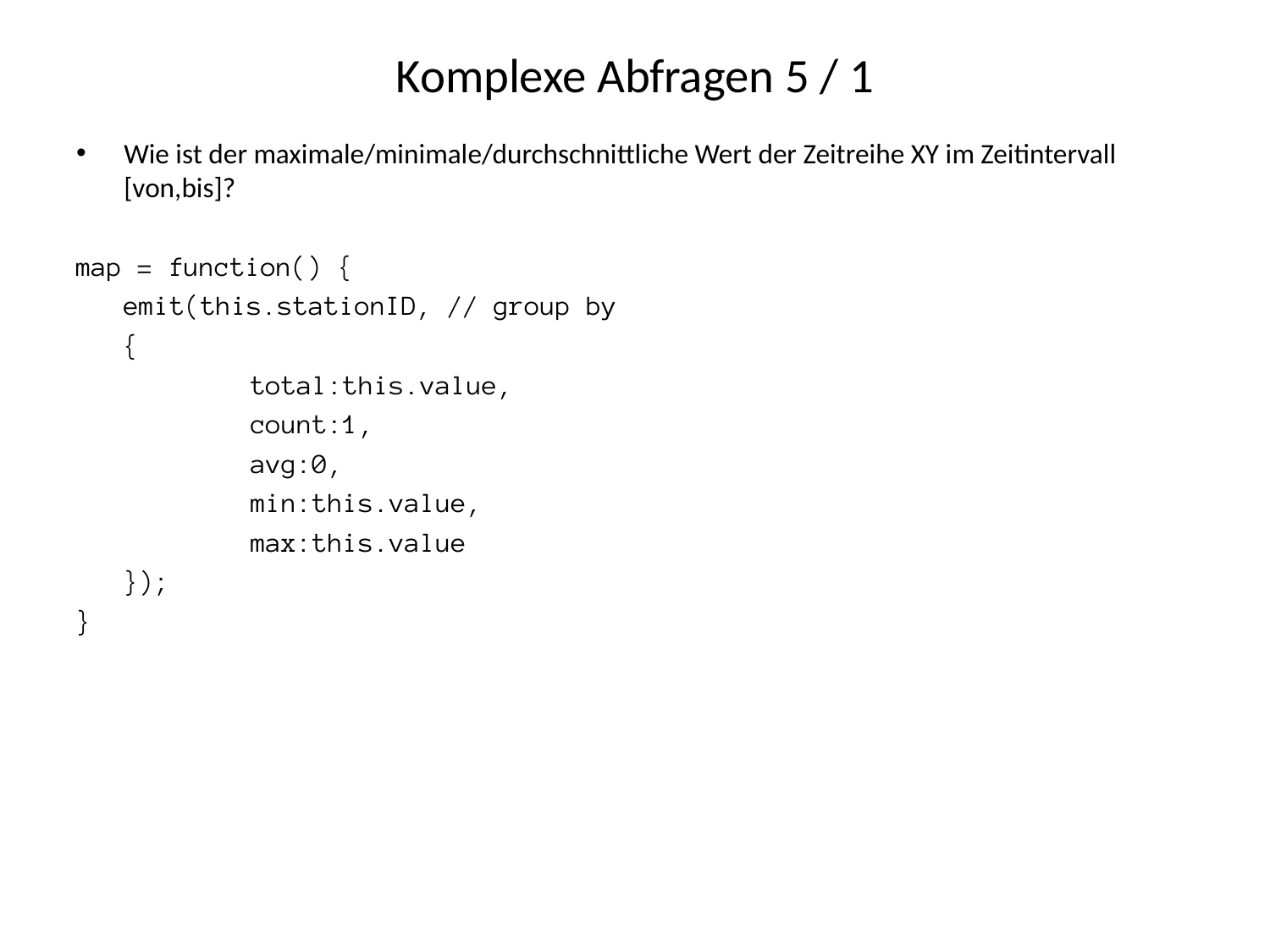

# Komplexe Abfragen 5 / 1
Wie ist der maximale/minimale/durchschnittliche Wert der Zeitreihe XY im Zeitintervall [von,bis]?

map = function() {
	emit(this.stationID, // group by
	{
		total:this.value,
		count:1,
		avg:0,
		min:this.value,
		max:this.value
	});
}